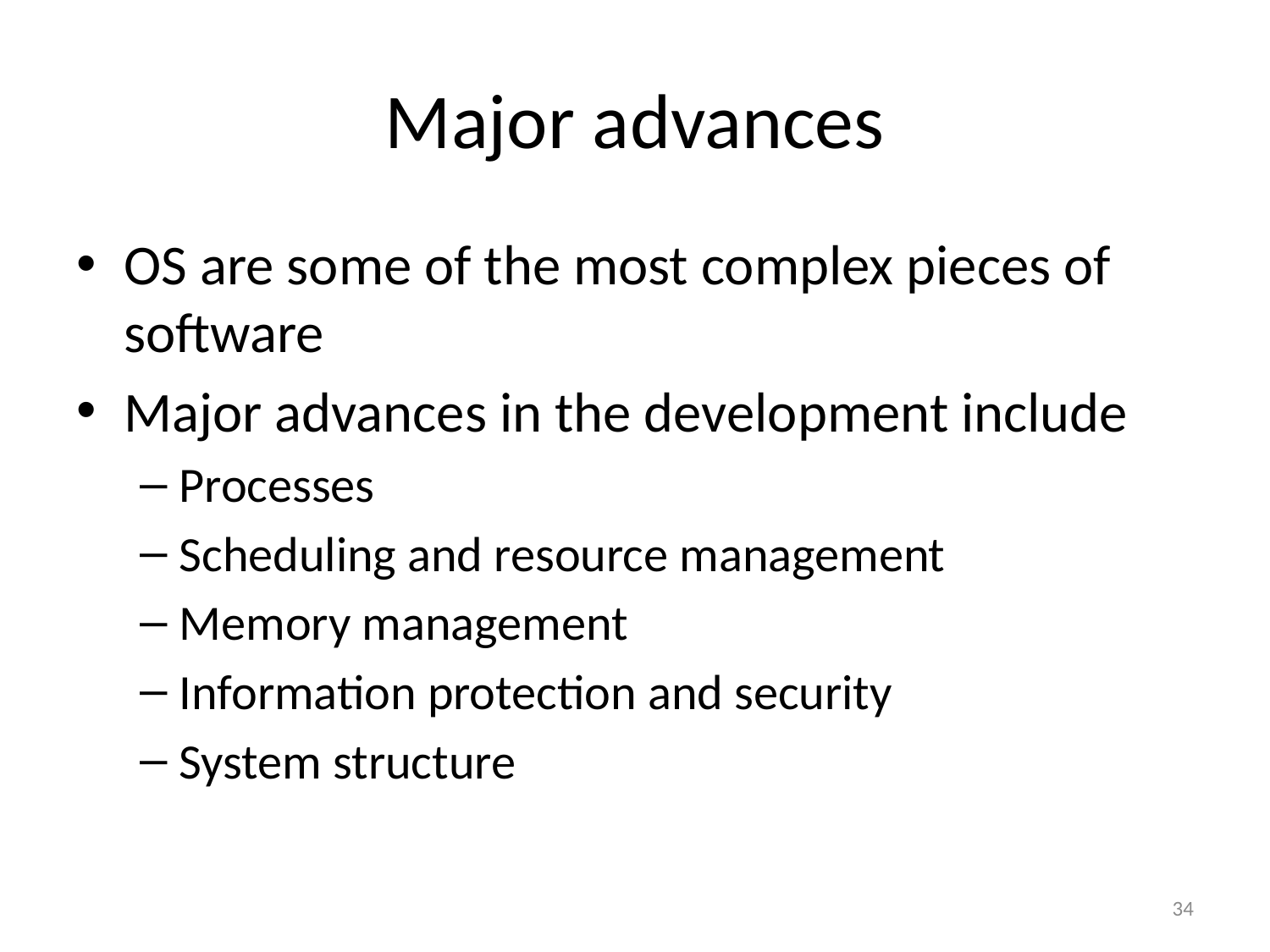

# Major advances
OS are some of the most complex pieces of software
Major advances in the development include
Processes
Scheduling and resource management
Memory management
Information protection and security
System structure
34